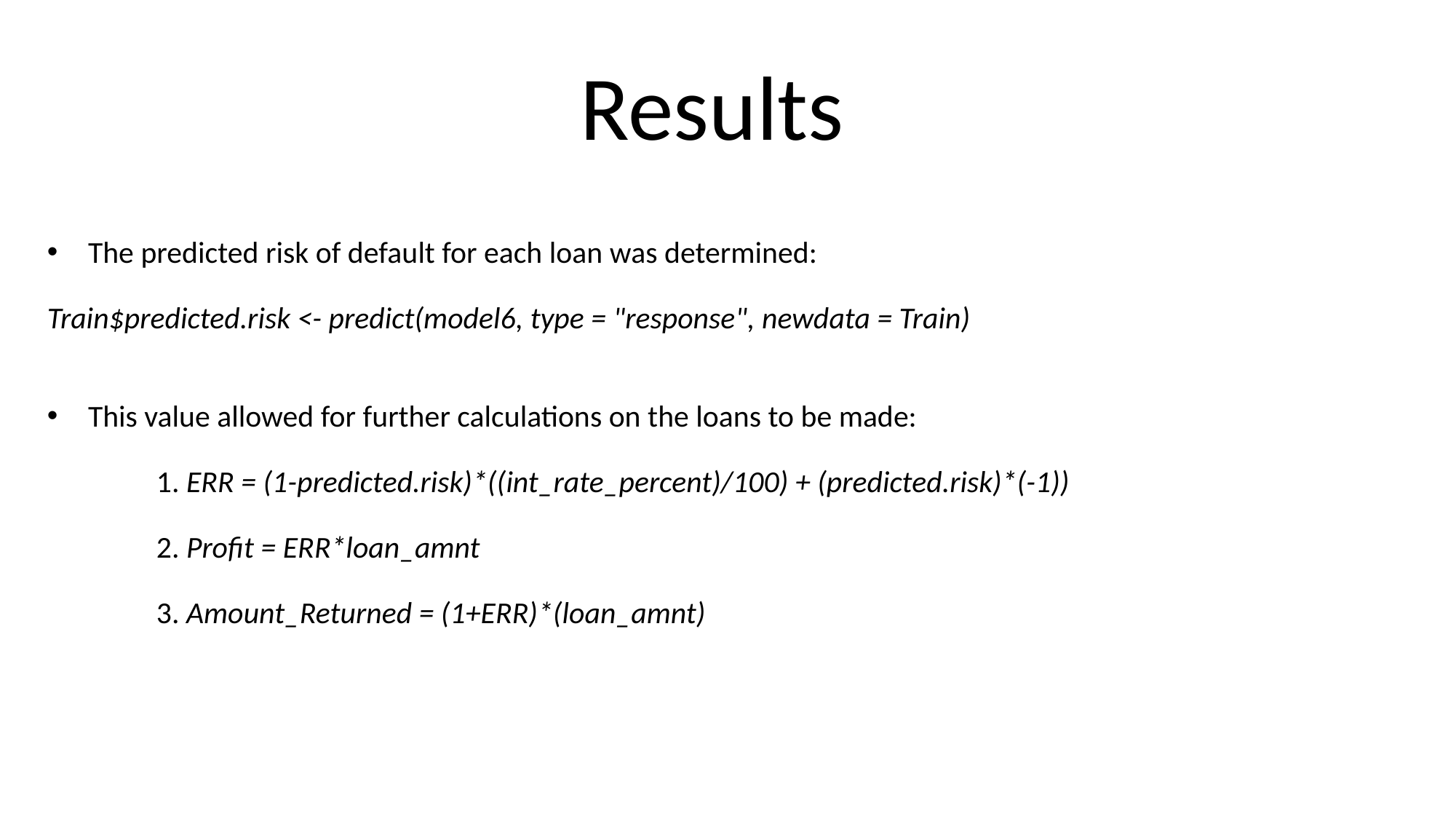

# Results

The predicted risk of default for each loan was determined:

Train$predicted.risk <- predict(model6, type = "response", newdata = Train)

This value allowed for further calculations on the loans to be made:

	1. ERR = (1-predicted.risk)*((int_rate_percent)/100) + (predicted.risk)*(-1))

	2. Profit = ERR*loan_amnt

	3. Amount_Returned = (1+ERR)*(loan_amnt)